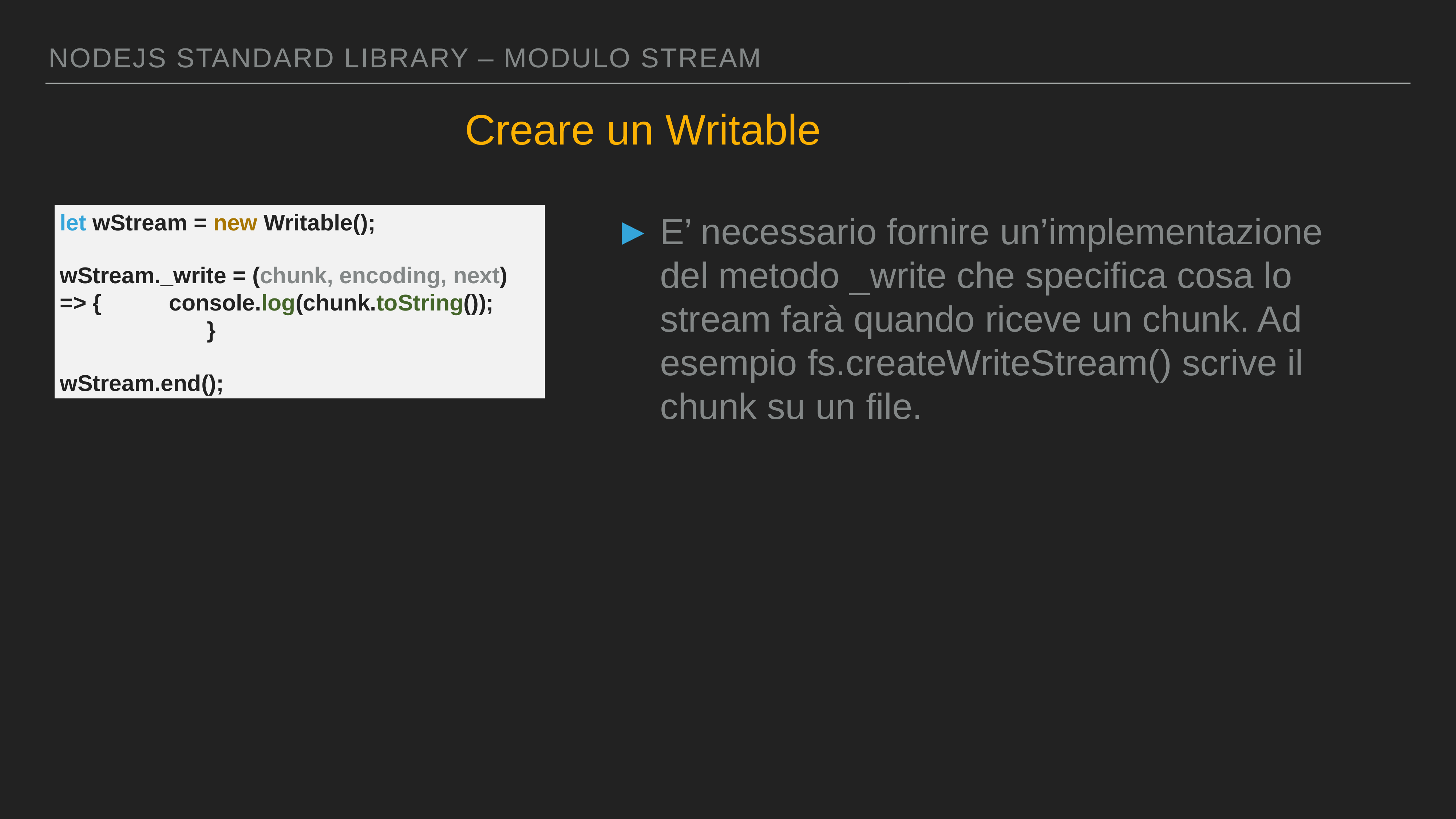

Nodejs standArd library – MODULO STREAM
Creare un Writable

let wStream = new Writable();
wStream._write = (chunk, encoding, next) => {		console.log(chunk.toString());			      }
wStream.end();
E’ necessario fornire un’implementazione del metodo _write che specifica cosa lo stream farà quando riceve un chunk. Ad esempio fs.createWriteStream() scrive il chunk su un file.